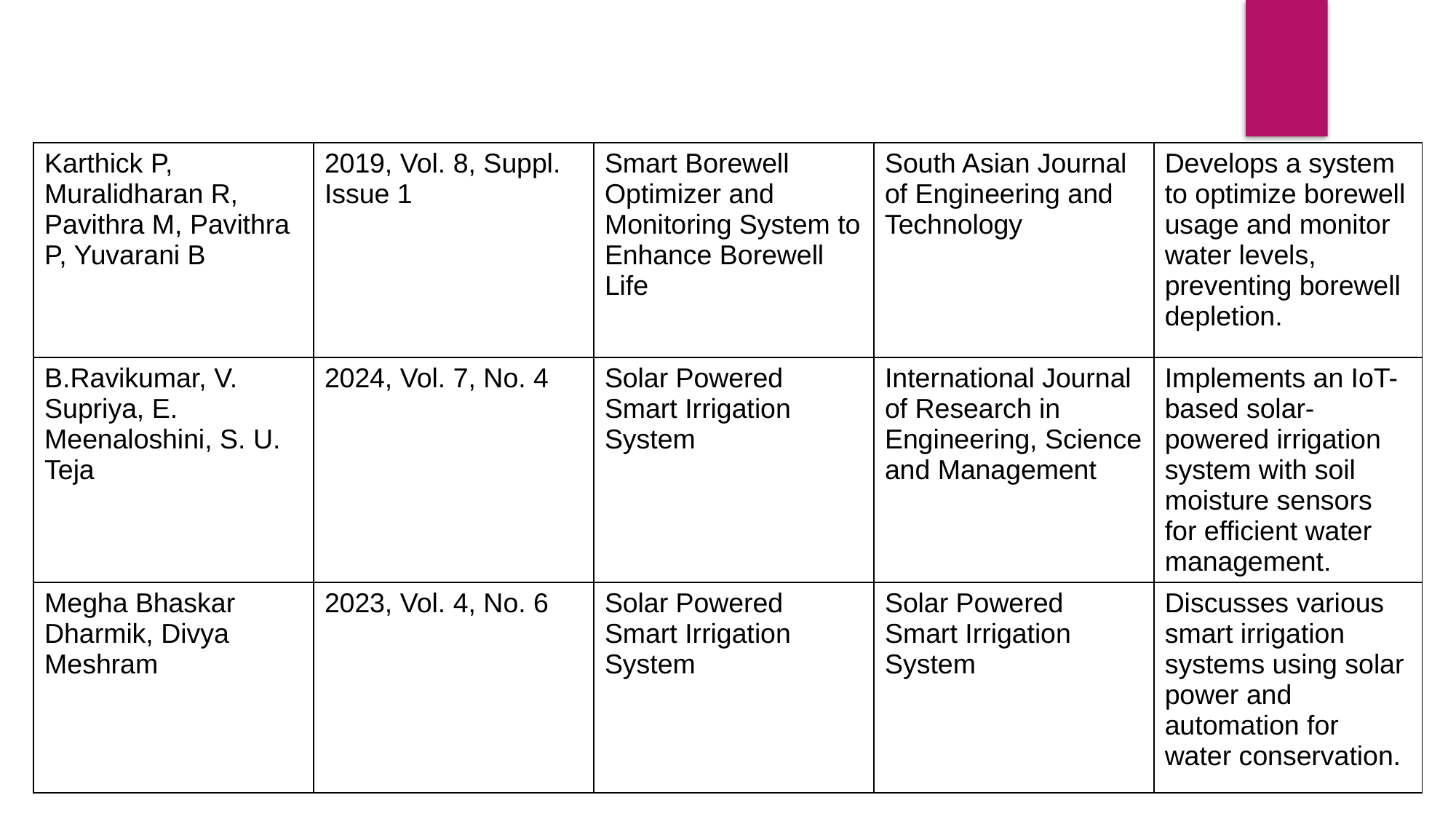

| Karthick P, Muralidharan R, Pavithra M, Pavithra P, Yuvarani B | 2019, Vol. 8, Suppl. Issue 1 | Smart Borewell Optimizer and Monitoring System to Enhance Borewell Life | South Asian Journal of Engineering and Technology | Develops a system to optimize borewell usage and monitor water levels, preventing borewell depletion. |
| --- | --- | --- | --- | --- |
| B.Ravikumar, V. Supriya, E. Meenaloshini, S. U. Teja | 2024, Vol. 7, No. 4 | Solar Powered Smart Irrigation System | International Journal of Research in Engineering, Science and Management | Implements an IoT-based solar-powered irrigation system with soil moisture sensors for efficient water management. |
| Megha Bhaskar Dharmik, Divya Meshram | 2023, Vol. 4, No. 6 | Solar Powered Smart Irrigation System | Solar Powered Smart Irrigation System | Discusses various smart irrigation systems using solar power and automation for water conservation. |